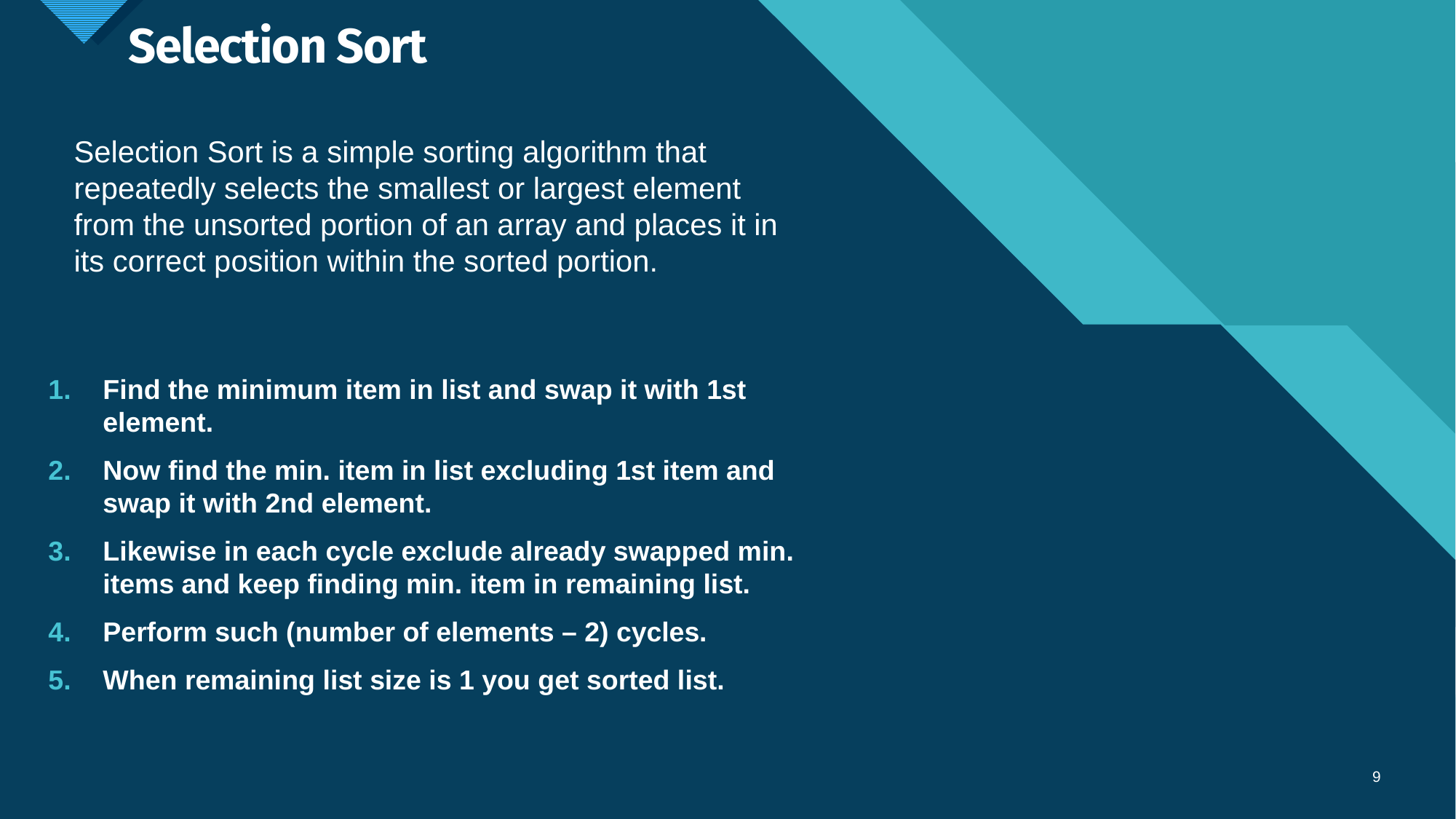

# Selection Sort
Selection Sort is a simple sorting algorithm that repeatedly selects the smallest or largest element from the unsorted portion of an array and places it in its correct position within the sorted portion.
Find the minimum item in list and swap it with 1st element.
Now find the min. item in list excluding 1st item and swap it with 2nd element.
Likewise in each cycle exclude already swapped min. items and keep finding min. item in remaining list.
Perform such (number of elements – 2) cycles.
When remaining list size is 1 you get sorted list.
9